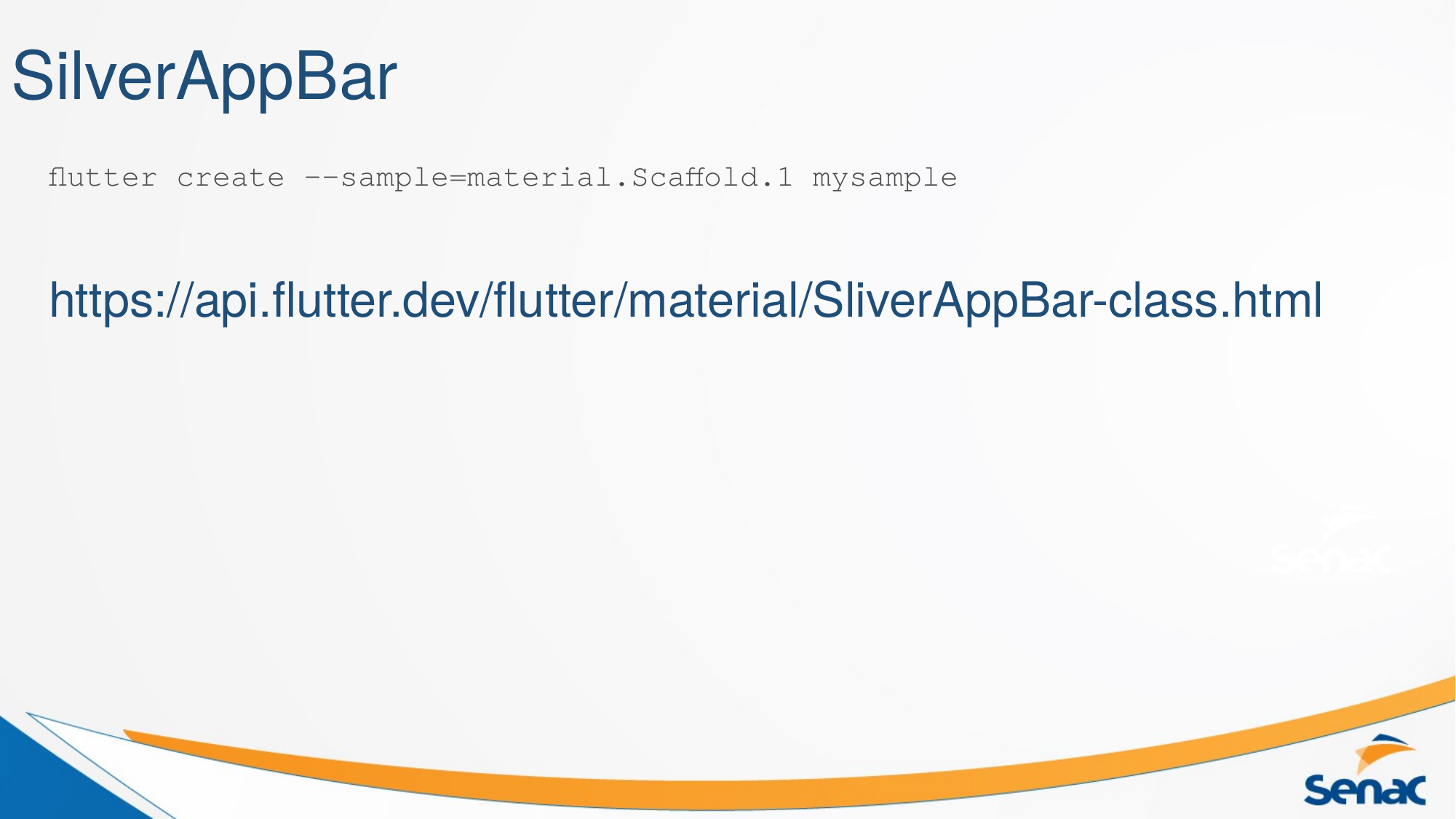

# SilverAppBar
flutter create --sample=material.Scaffold.1 mysample

https://api.flutter.dev/flutter/material/SliverAppBar-class.html